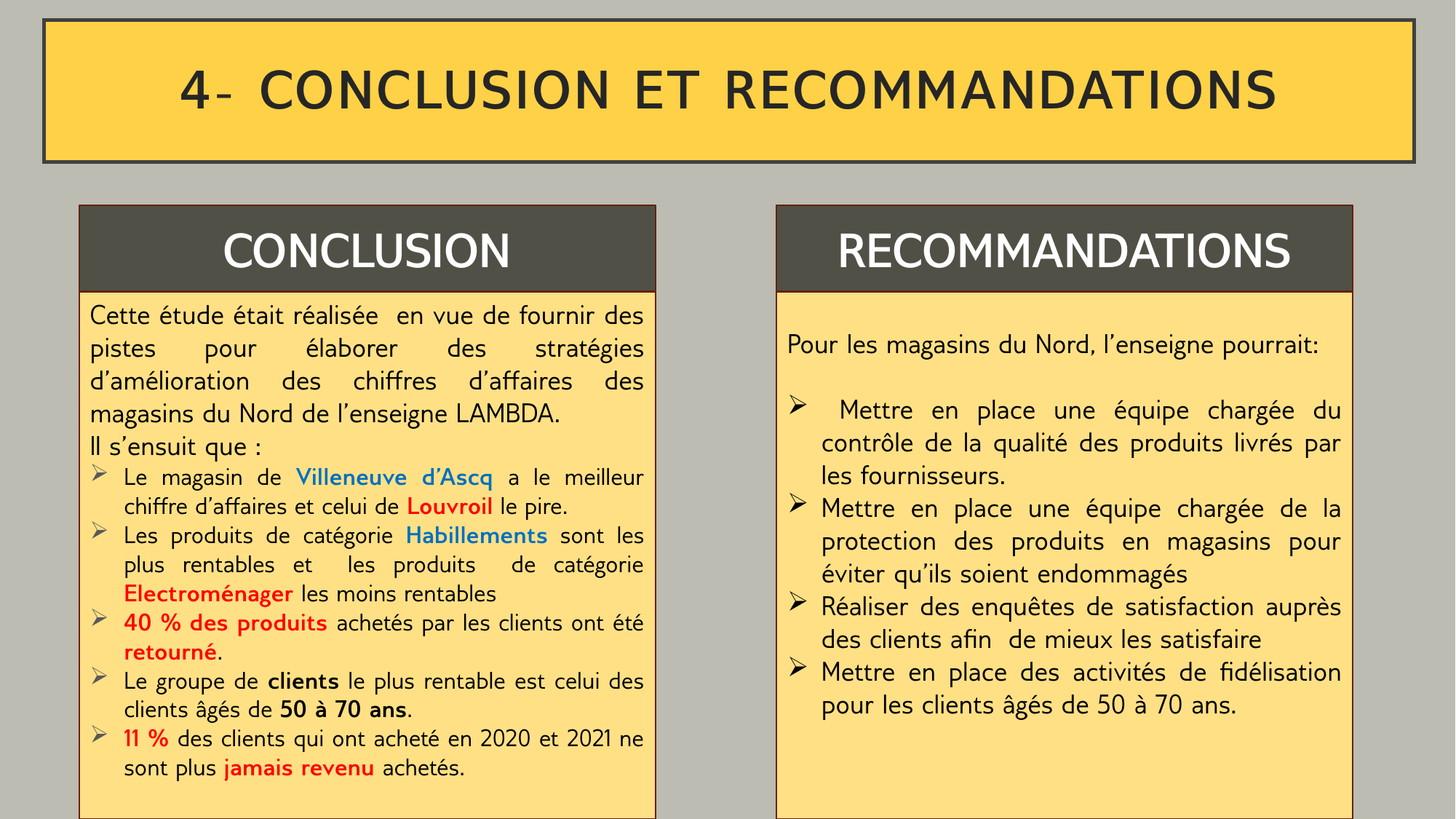

# 4- Conclusion et recommandations
CONCLUSION
RECOMMANDATIONS
Cette étude était réalisée  en vue de fournir des pistes pour élaborer des stratégies d’amélioration des chiffres d’affaires des magasins du Nord de l’enseigne LAMBDA.
Il s’ensuit que :
Le magasin de Villeneuve d’Ascq a le meilleur chiffre d’affaires et celui de Louvroil le pire.
Les produits de catégorie Habillements sont les plus rentables et  les produits  de catégorie Electroménager les moins rentables
40 % des produits achetés par les clients ont été retourné.
Le groupe de clients le plus rentable est celui des clients âgés de 50 à 70 ans.
11 % des clients qui ont acheté en 2020 et 2021 ne sont plus jamais revenu achetés.

Pour les magasins du Nord, l’enseigne pourrait:

 Mettre en place une équipe chargée du contrôle de la qualité des produits livrés par les fournisseurs.
Mettre en place une équipe chargée de la protection des produits en magasins pour éviter qu’ils soient endommagés
Réaliser des enquêtes de satisfaction auprès des clients afin  de mieux les satisfaire
Mettre en place des activités de fidélisation pour les clients âgés de 50 à 70 ans.